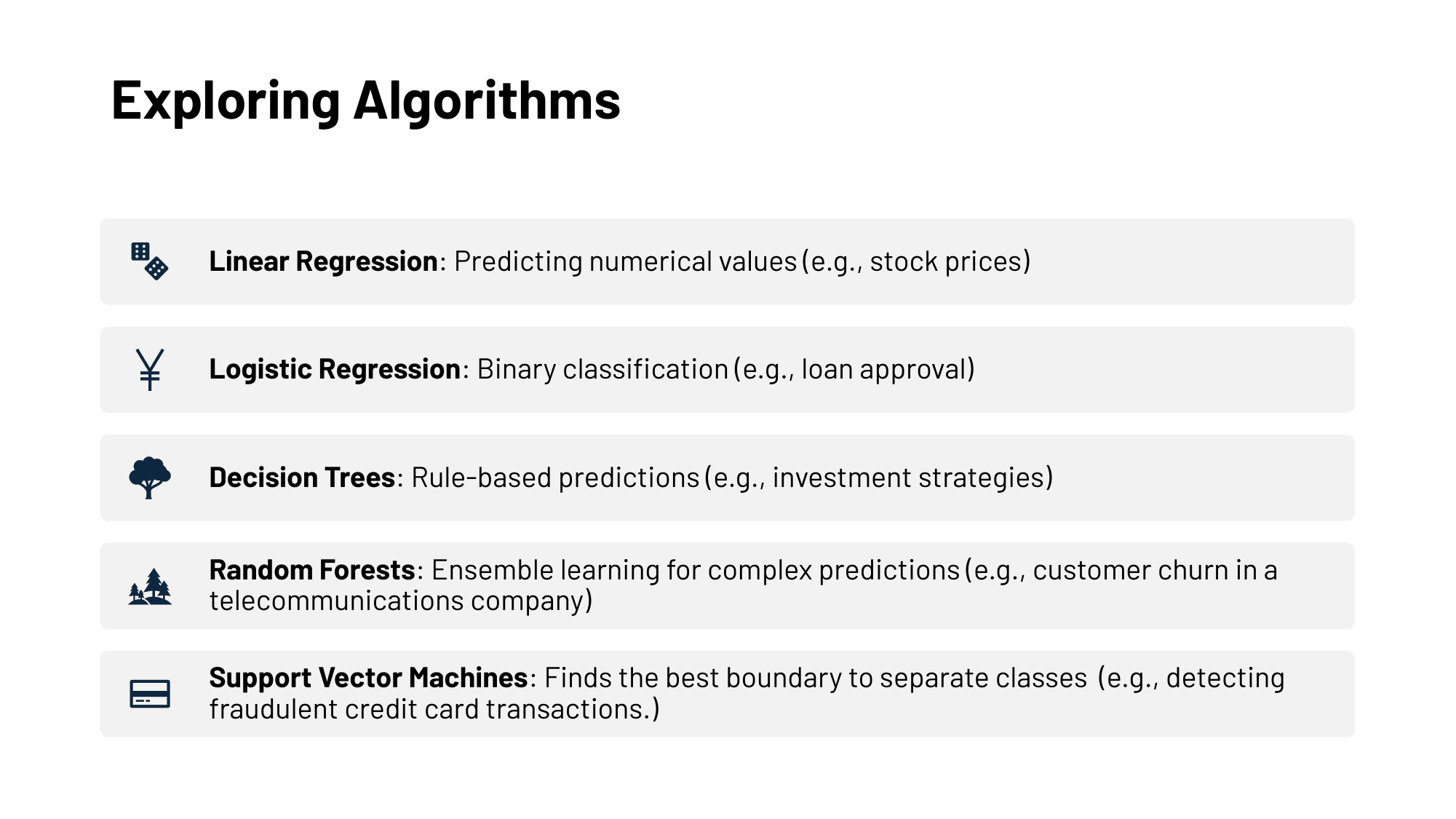

# Exploring Algorithms
Linear Regression: Predicting numerical values (e.g., stock prices)
Logistic Regression: Binary classification (e.g., loan approval)
Decision Trees: Rule-based predictions (e.g., investment strategies)
Random Forests: Ensemble learning for complex predictions (e.g., customer churn in a telecommunications company)
Support Vector Machines: Finds the best boundary to separate classes  (e.g., detecting fraudulent credit card transactions.)